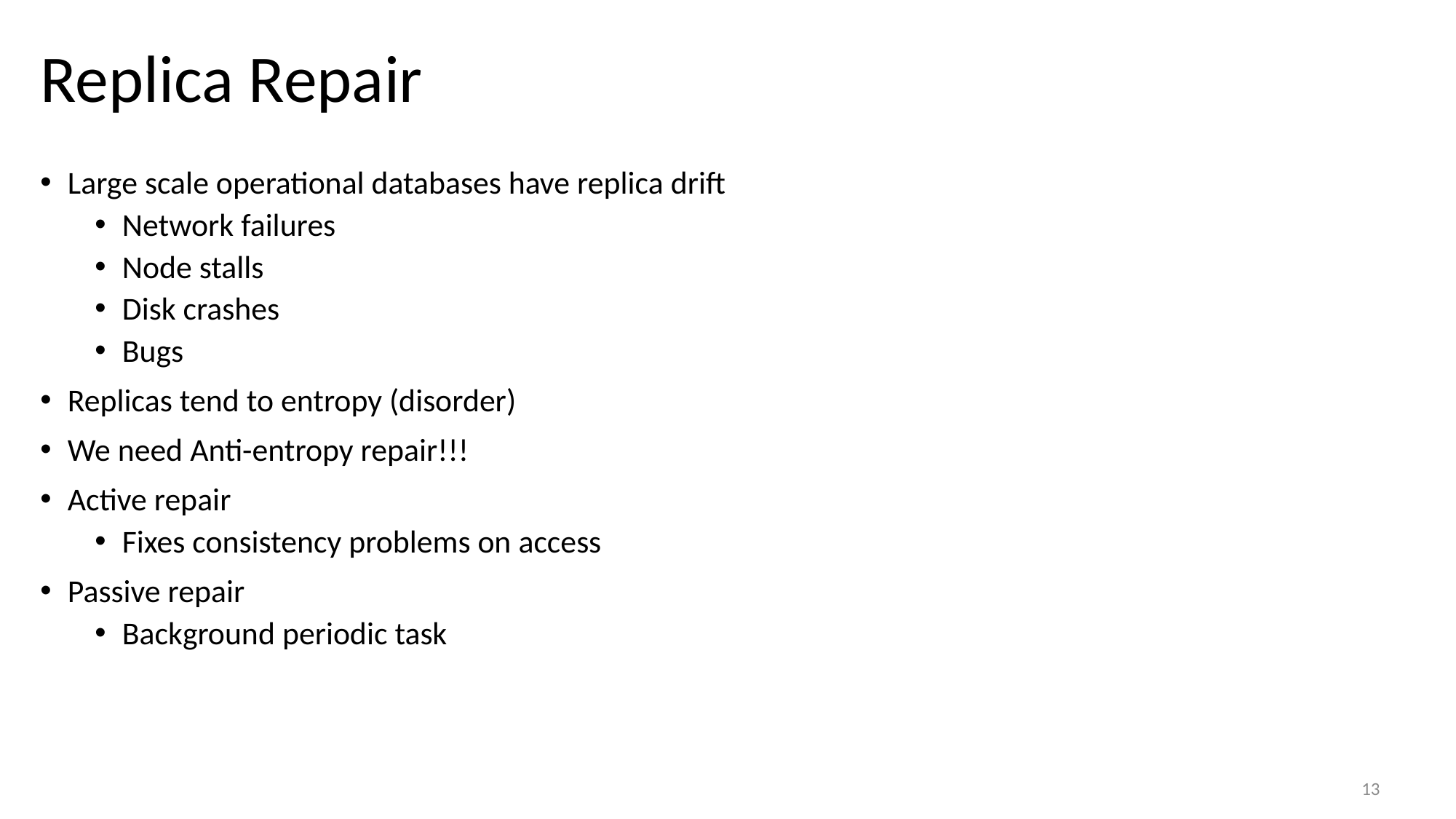

# Replica Repair
Large scale operational databases have replica drift
Network failures
Node stalls
Disk crashes
Bugs
Replicas tend to entropy (disorder)
We need Anti-entropy repair!!!
Active repair
Fixes consistency problems on access
Passive repair
Background periodic task